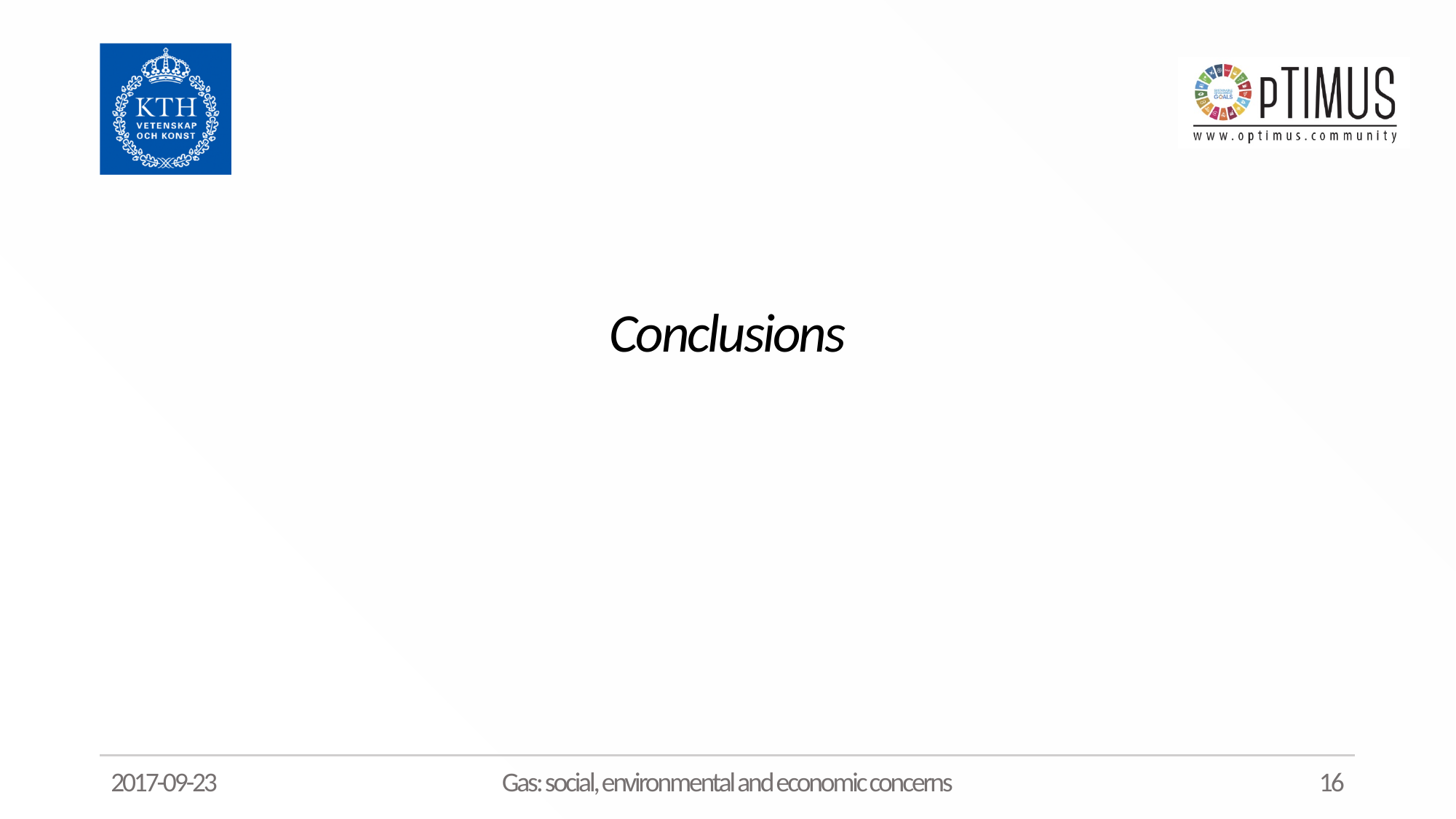

# Conclusions
2017-09-23
Gas: social, environmental and economic concerns
16